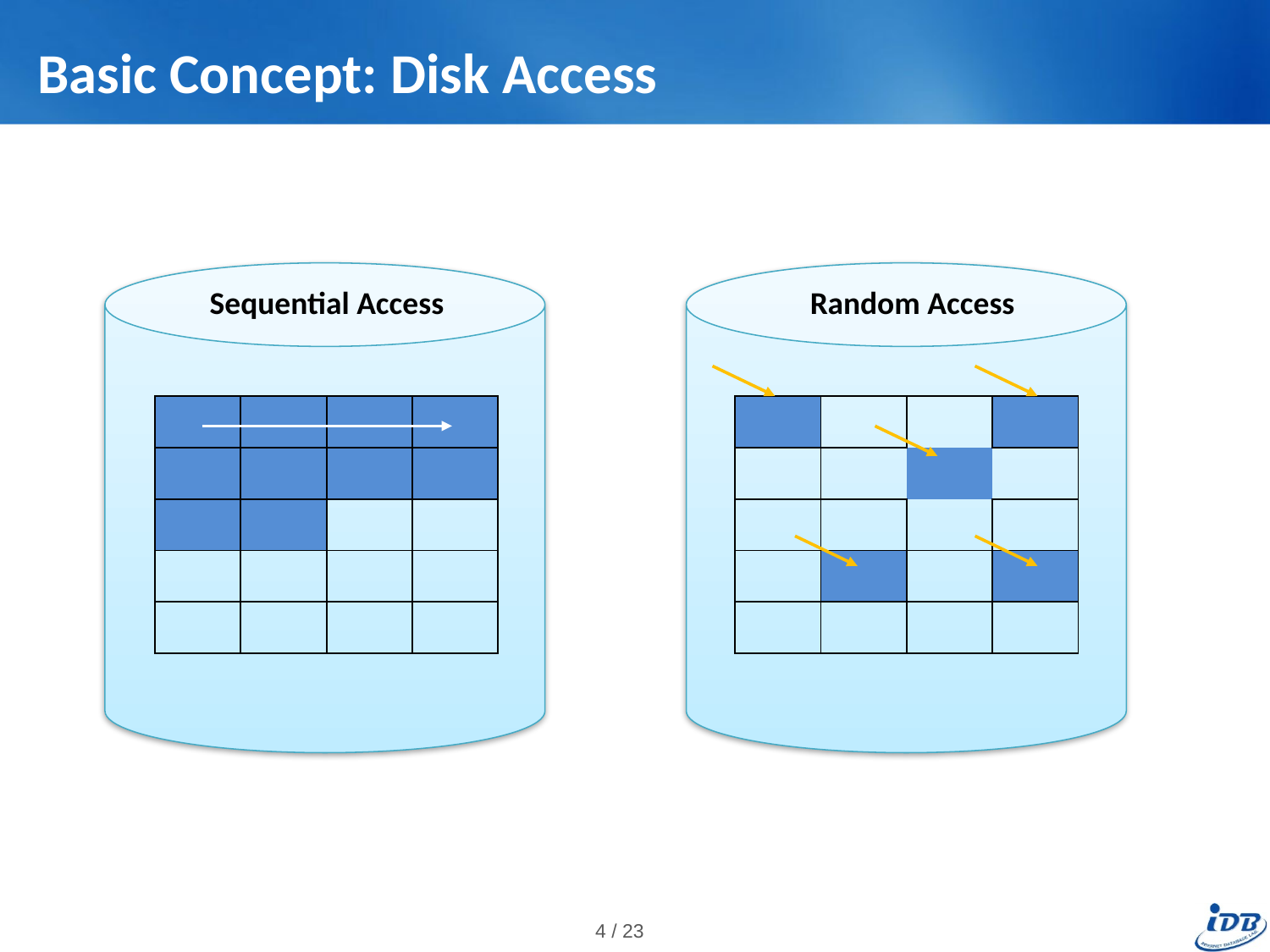

# Basic Concept: Disk Access

Sequential Access
Random Access
|  |  |  |  |
| --- | --- | --- | --- |
|  |  |  |  |
|  |  |  |  |
|  |  |  |  |
|  |  |  |  |
|  |  |  |  |
| --- | --- | --- | --- |
|  |  |  |  |
|  |  |  |  |
|  |  |  |  |
|  |  |  |  |